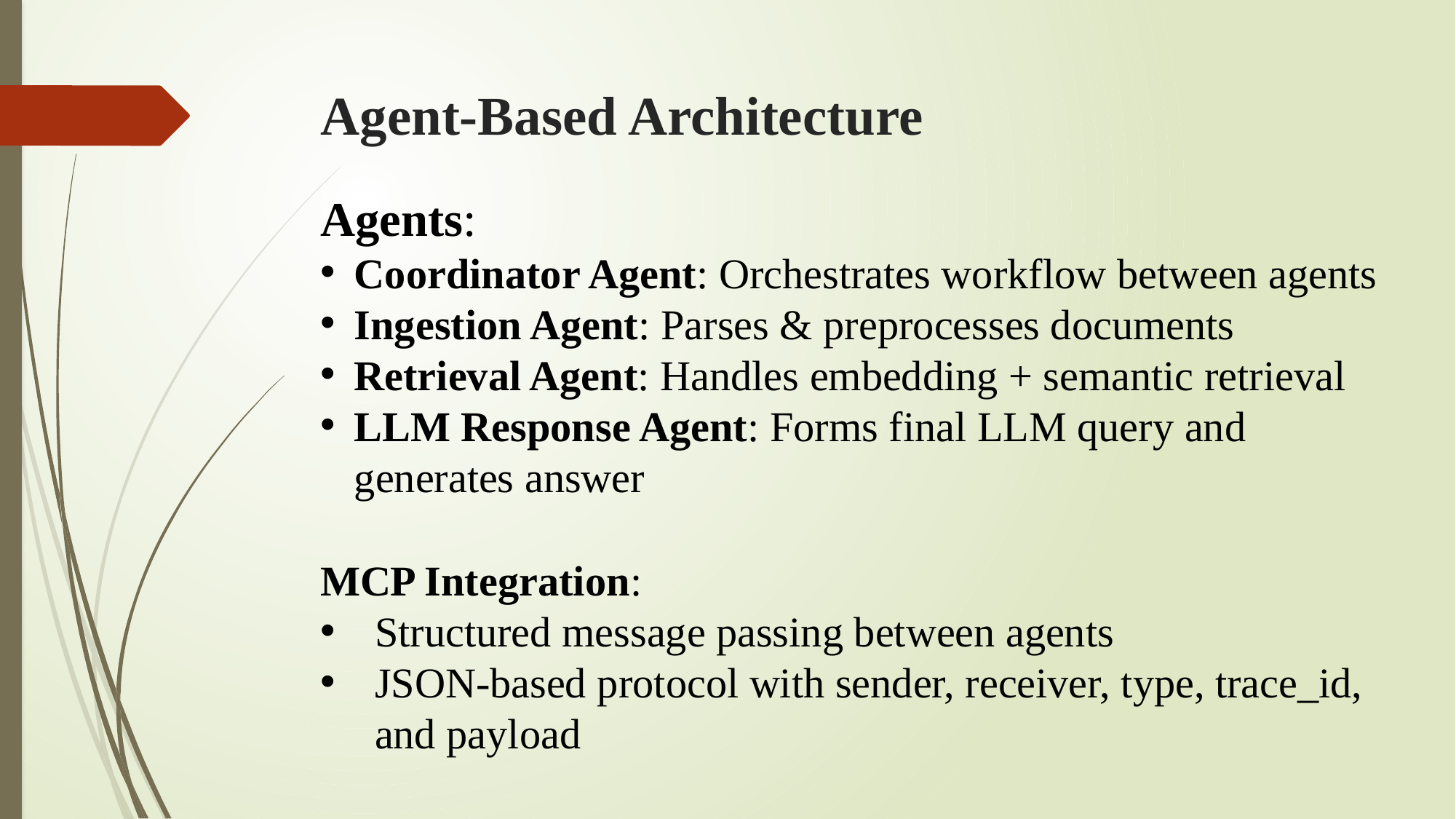

# Agent-Based Architecture
Agents:
Coordinator Agent: Orchestrates workflow between agents
Ingestion Agent: Parses & preprocesses documents
Retrieval Agent: Handles embedding + semantic retrieval
LLM Response Agent: Forms final LLM query and generates answer
MCP Integration:
Structured message passing between agents
JSON-based protocol with sender, receiver, type, trace_id, and payload